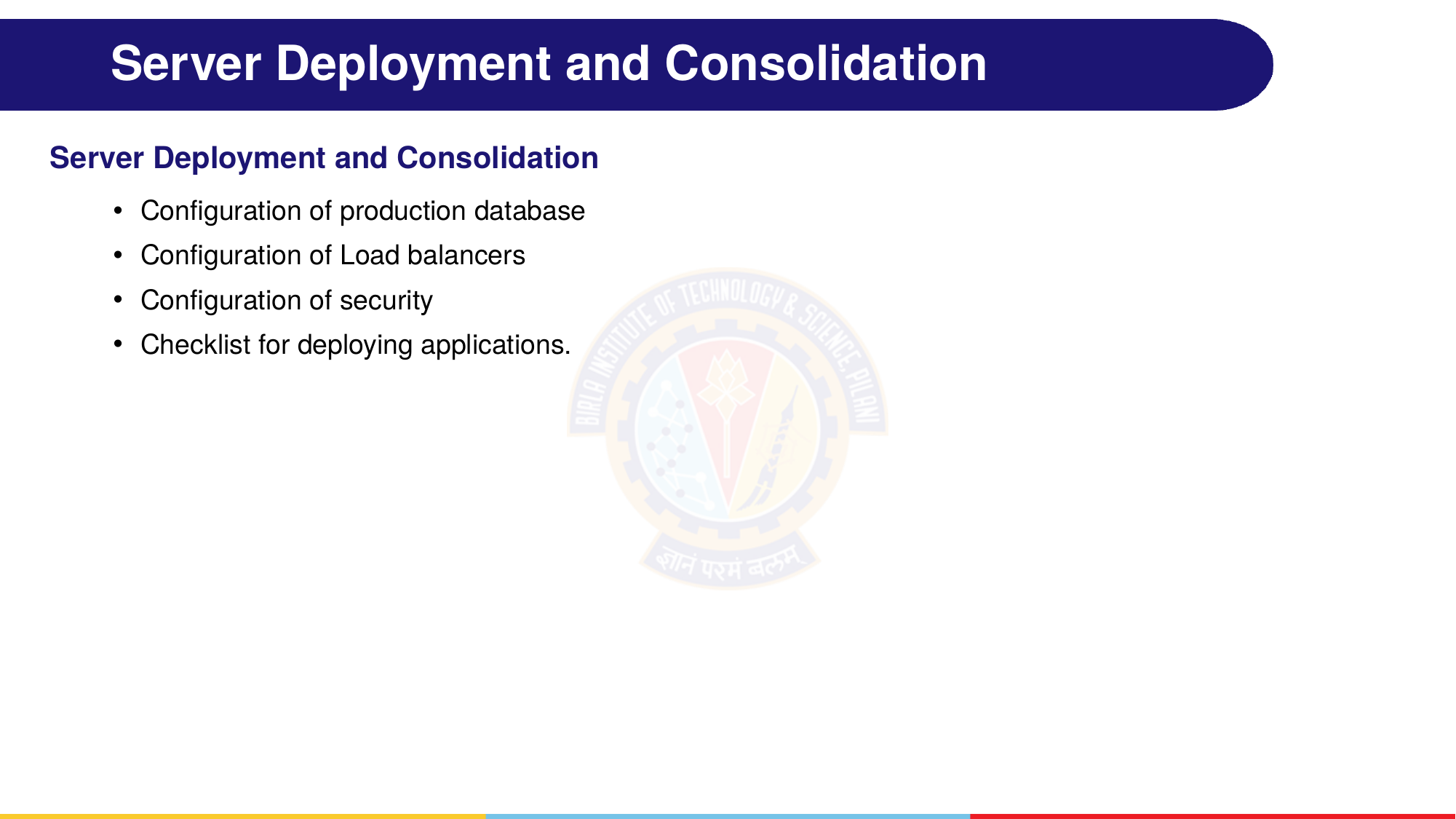

# Server Deployment and Consolidation
Server Deployment and Consolidation

Configuration of production database
Configuration of Load balancers
Configuration of security
Checklist for deploying applications.